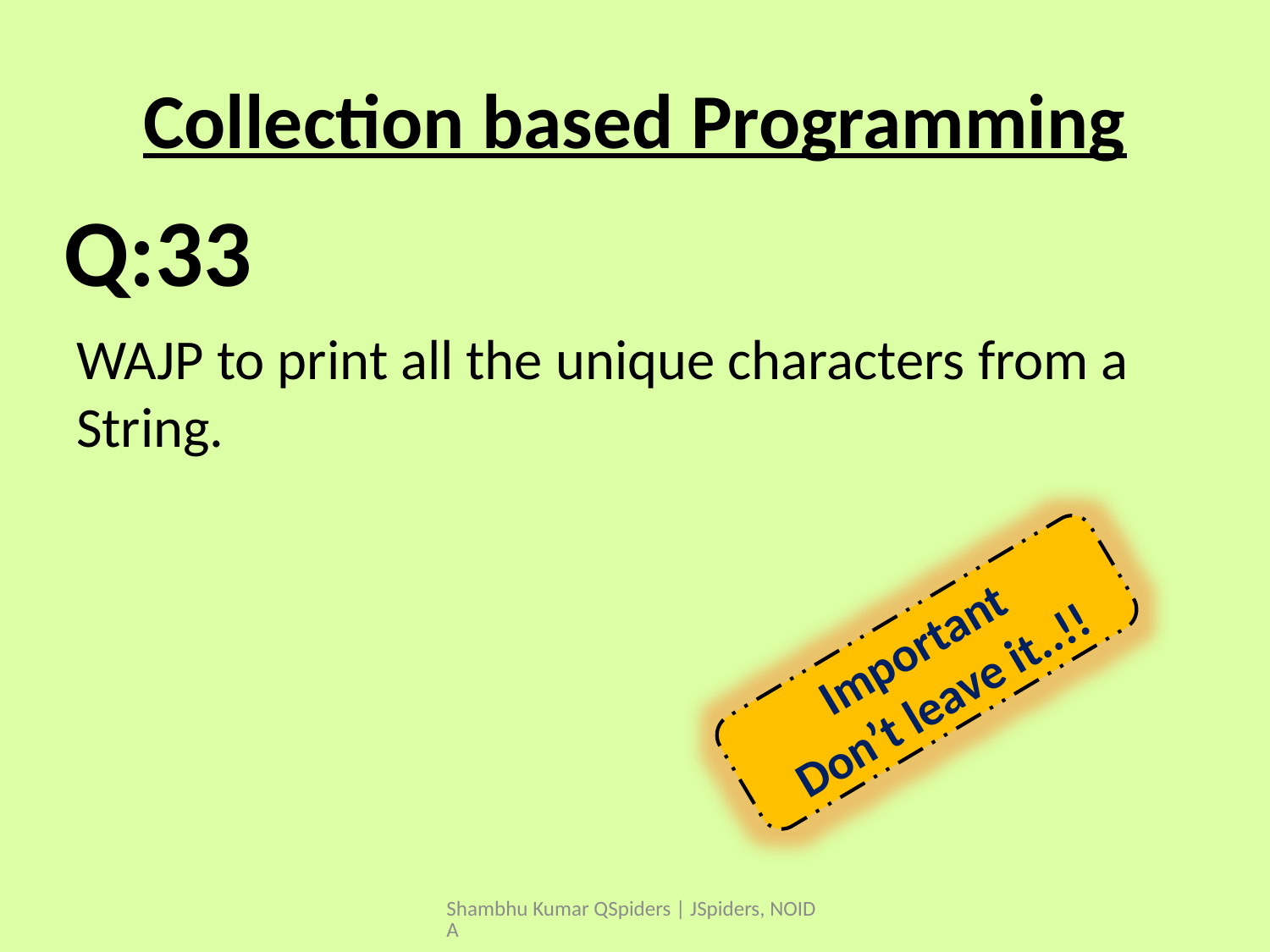

# Collection based Programming

WAJP to print all the unique characters from a String.

Q:33
Important
Don’t leave it..!!
Shambhu Kumar QSpiders | JSpiders, NOIDA